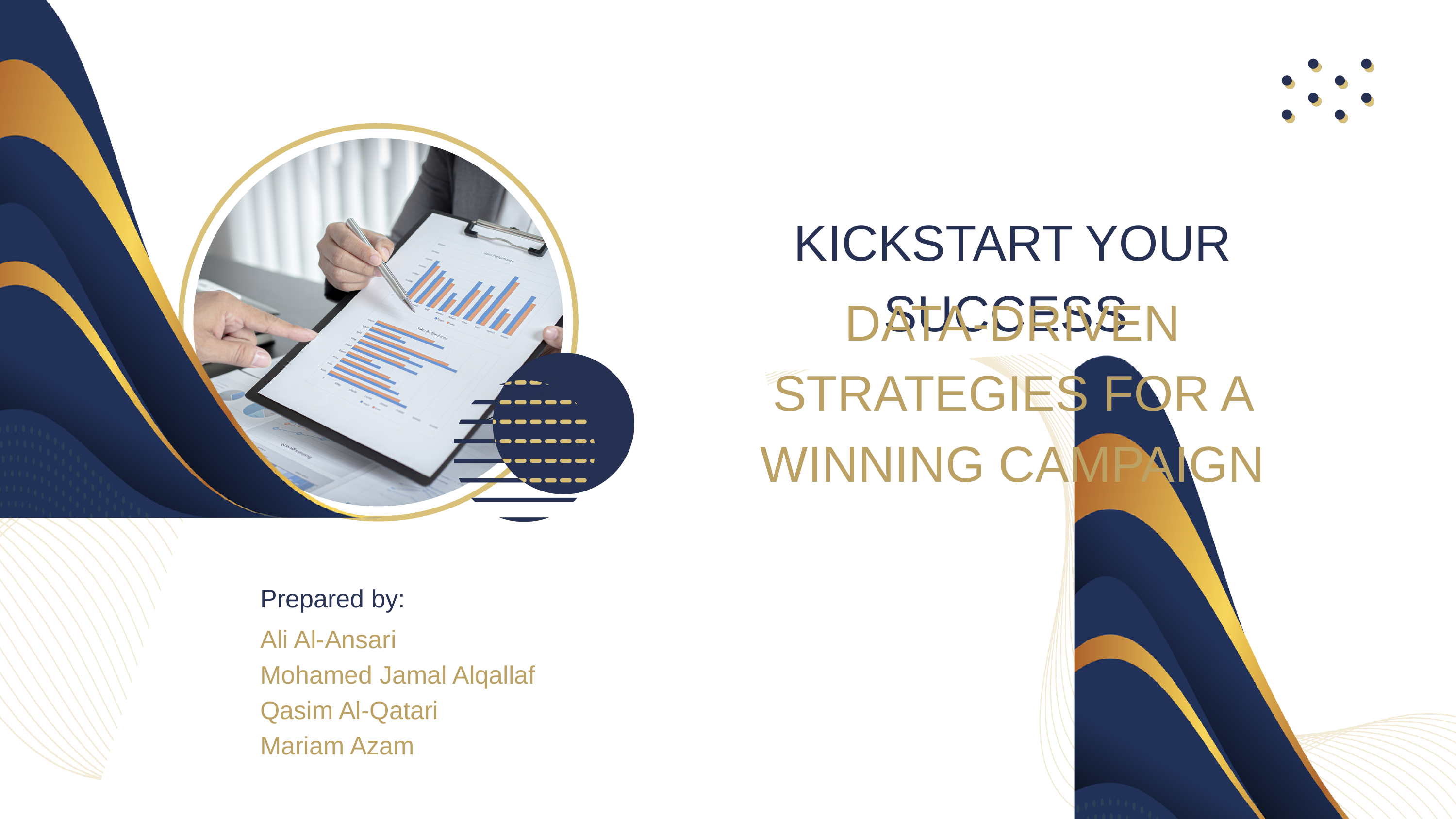

KICKSTART YOUR SUCCESS
DATA-DRIVEN STRATEGIES FOR A WINNING CAMPAIGN

Prepared by:
Ali Al-Ansari
Mohamed Jamal Alqallaf
Qasim Al-Qatari
Mariam Azam